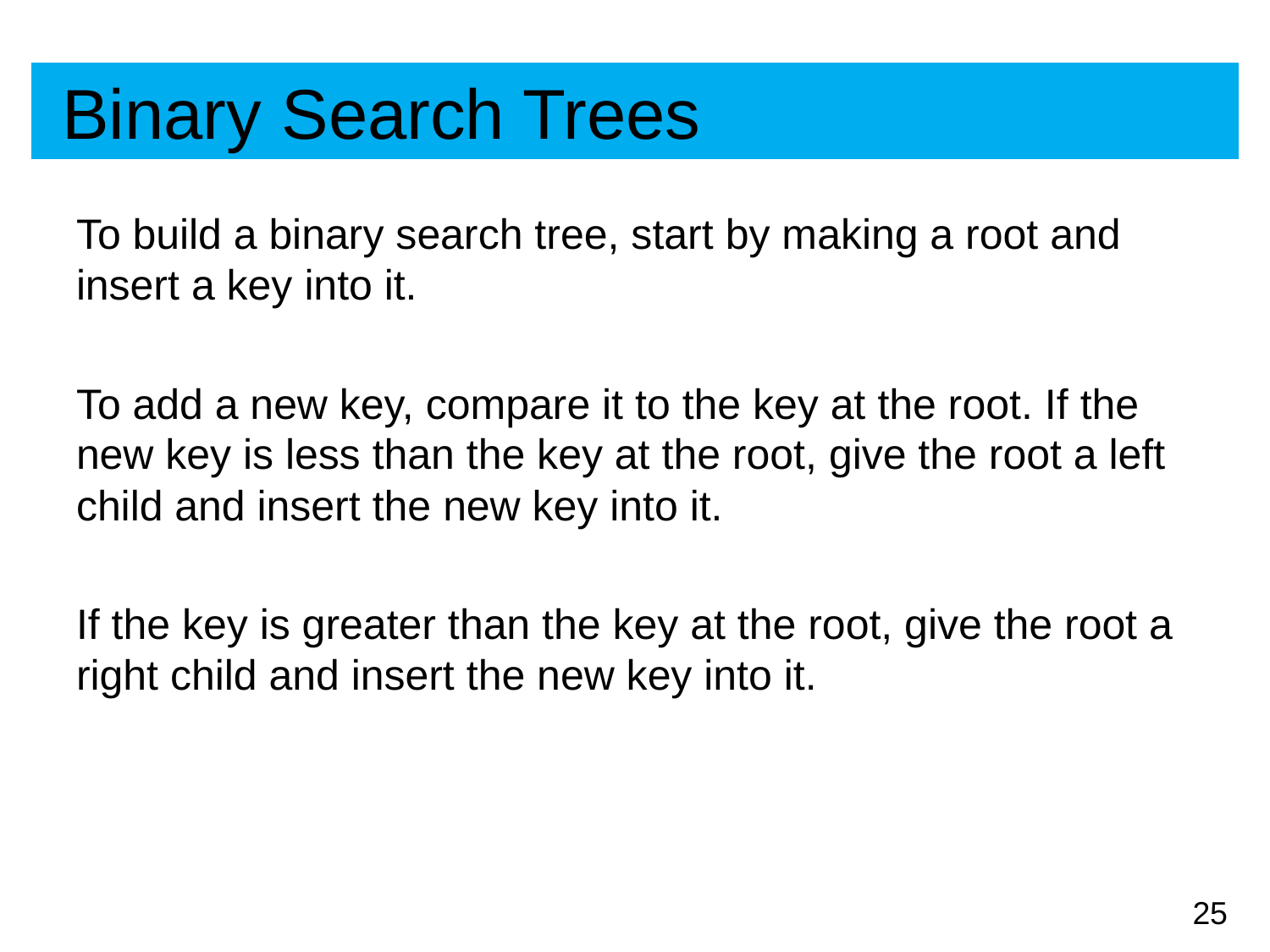

# Binary Search Trees
To build a binary search tree, start by making a root and insert a key into it.

To add a new key, compare it to the key at the root. If the new key is less than the key at the root, give the root a left child and insert the new key into it.

If the key is greater than the key at the root, give the root a right child and insert the new key into it.